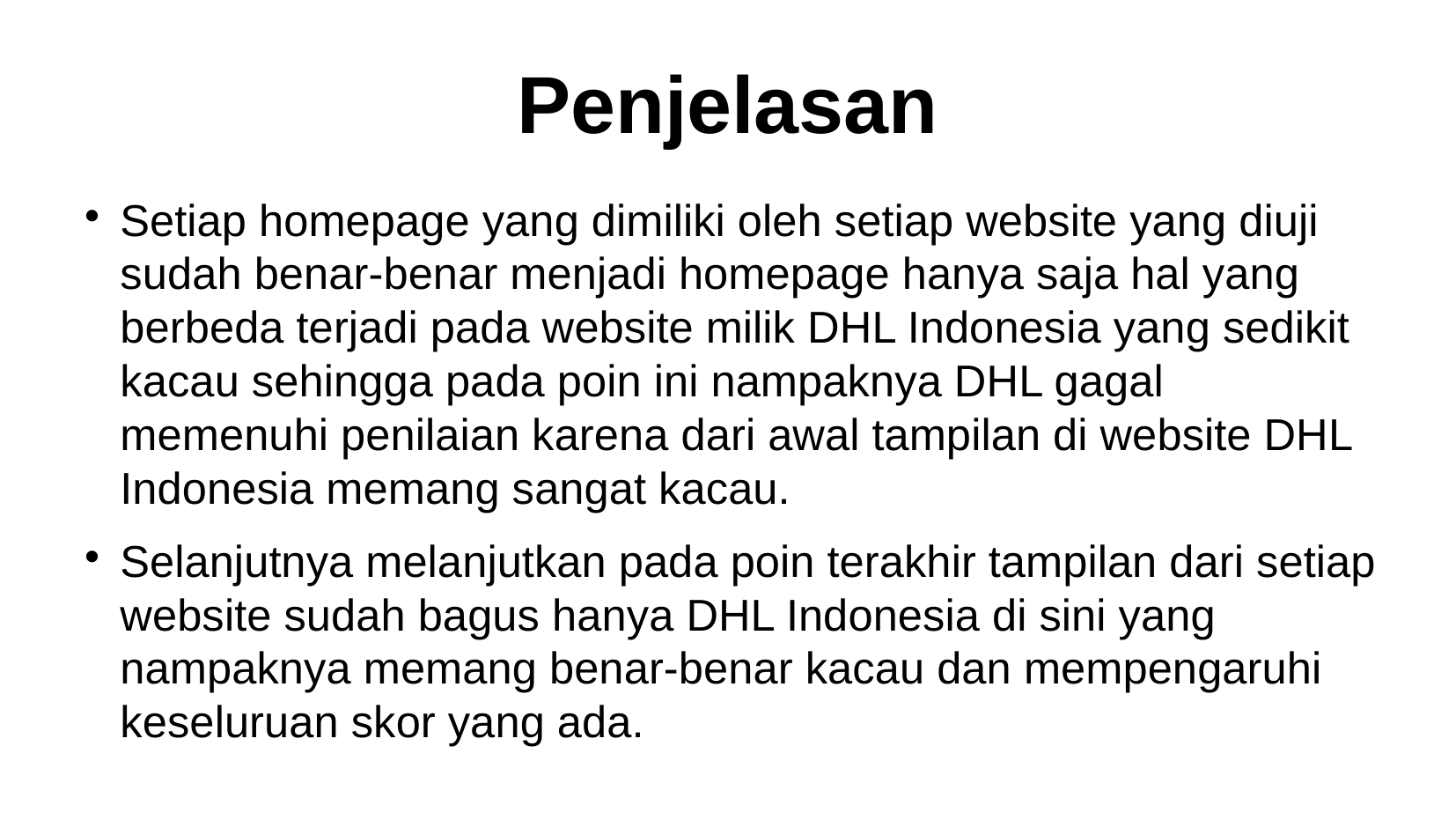

Penjelasan
Setiap homepage yang dimiliki oleh setiap website yang diuji sudah benar-benar menjadi homepage hanya saja hal yang berbeda terjadi pada website milik DHL Indonesia yang sedikit kacau sehingga pada poin ini nampaknya DHL gagal memenuhi penilaian karena dari awal tampilan di website DHL Indonesia memang sangat kacau.
Selanjutnya melanjutkan pada poin terakhir tampilan dari setiap website sudah bagus hanya DHL Indonesia di sini yang nampaknya memang benar-benar kacau dan mempengaruhi keseluruan skor yang ada.